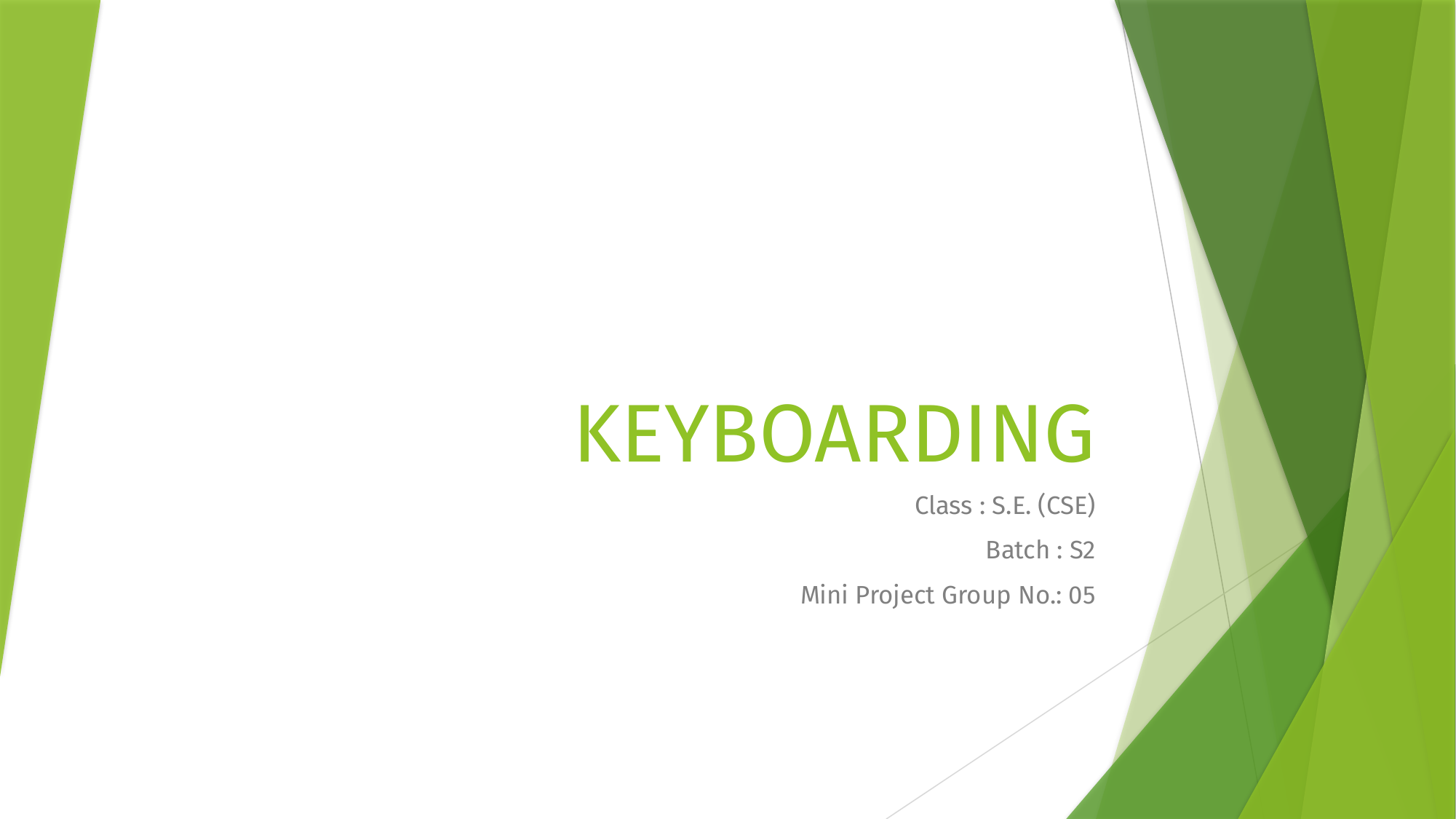

# KEYBOARDING
Class : S.E. (CSE)
Batch : S2
Mini Project Group No.: 05